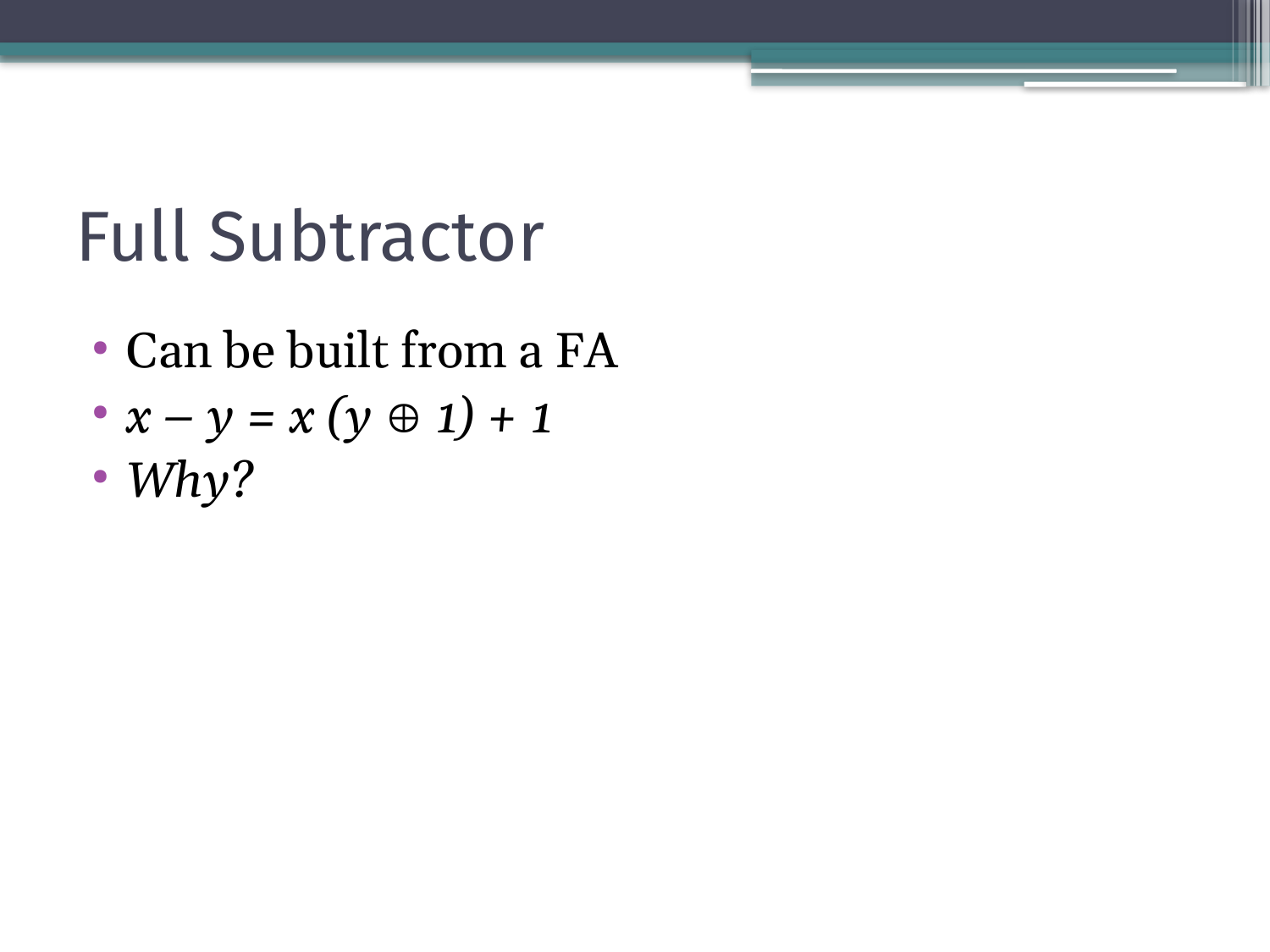

# Full Subtractor
Can be built from a FA
x – y = x (y ⊕ 1) + 1
Why?